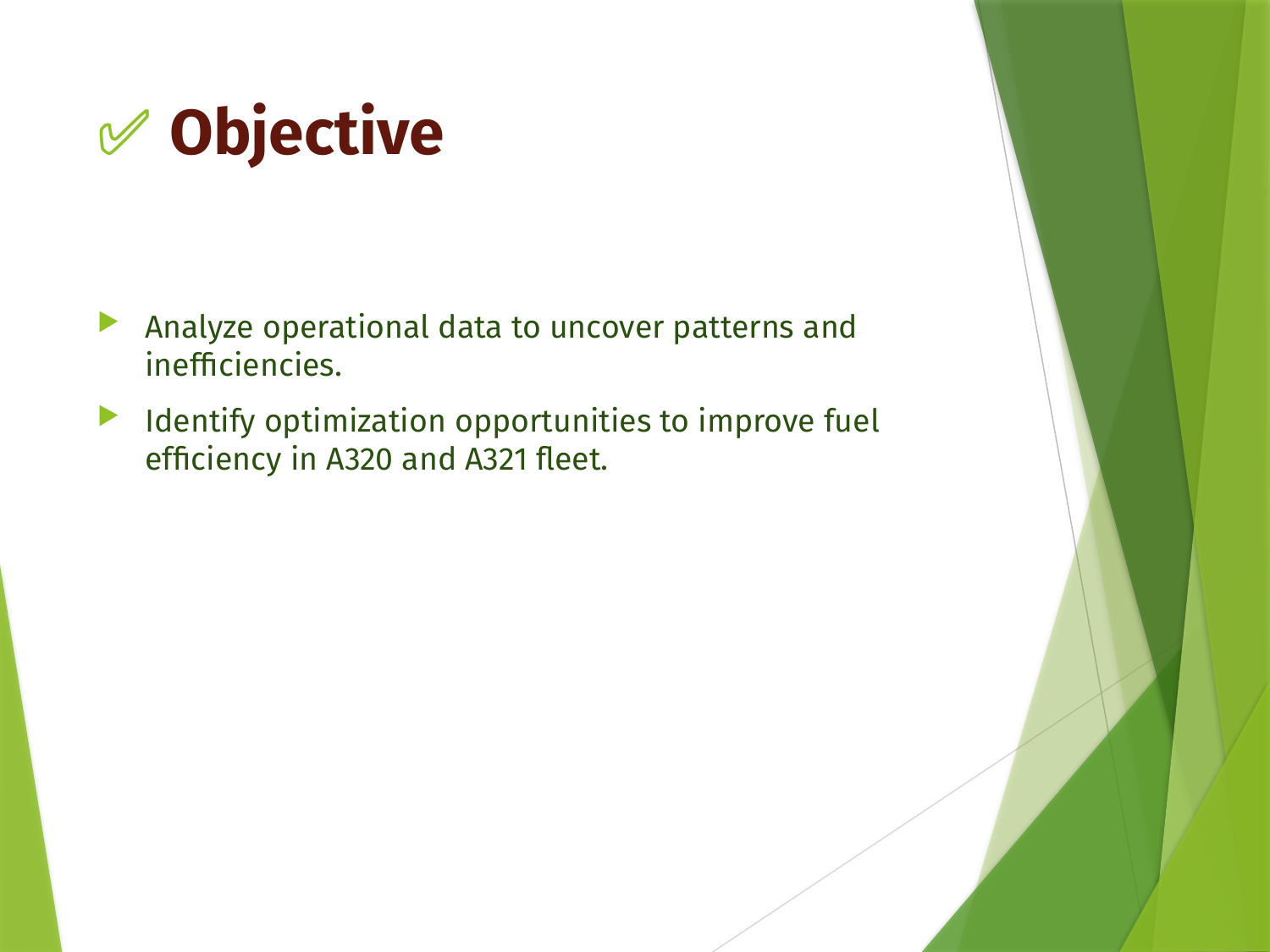

# ✅ Objective
Analyze operational data to uncover patterns and inefficiencies.
Identify optimization opportunities to improve fuel efficiency in A320 and A321 fleet.